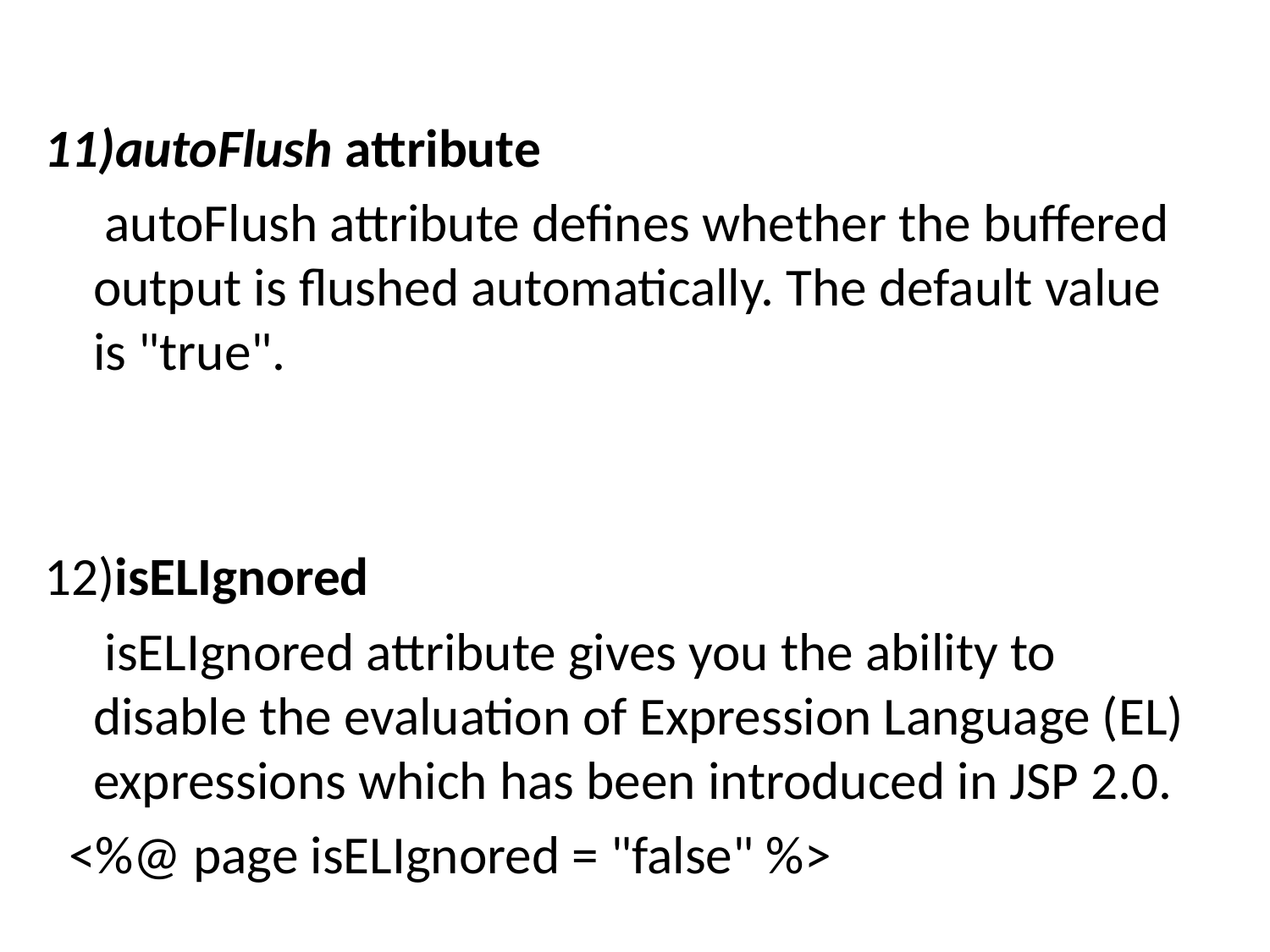

11)autoFlush attribute
     autoFlush attribute defines whether the buffered output is flushed automatically. The default value is "true".

12)isELIgnored
     isELIgnored attribute gives you the ability to disable the evaluation of Expression Language (EL) expressions which has been introduced in JSP 2.0.
  <%@ page isELIgnored = "false" %>